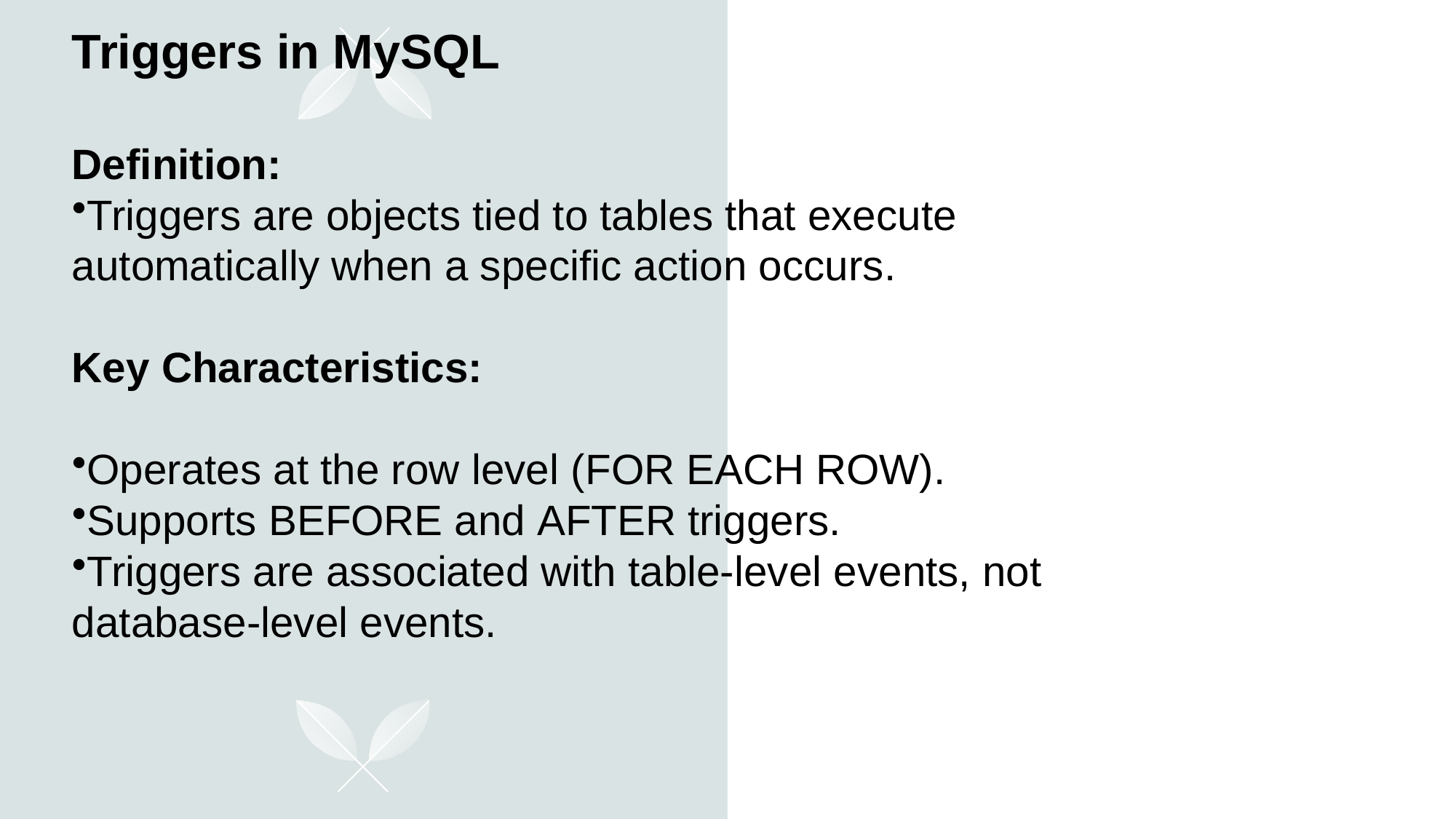

# Triggers in MySQL
Definition:
Triggers are objects tied to tables that execute automatically when a specific action occurs.
Key Characteristics:
Operates at the row level (FOR EACH ROW).
Supports BEFORE and AFTER triggers.
Triggers are associated with table-level events, not database-level events.